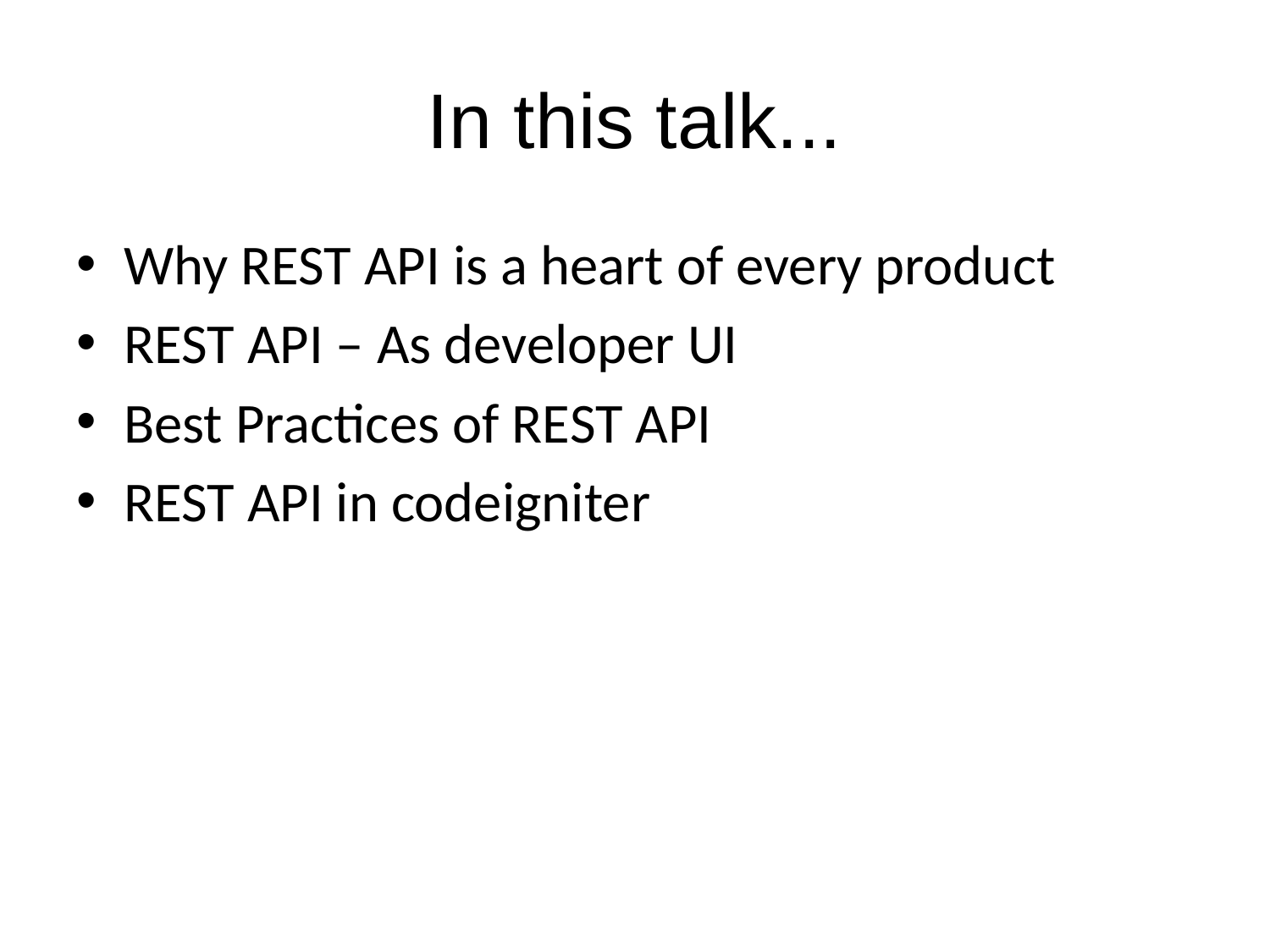

# In this talk...
Why REST API is a heart of every product
REST API – As developer UI
Best Practices of REST API
REST API in codeigniter